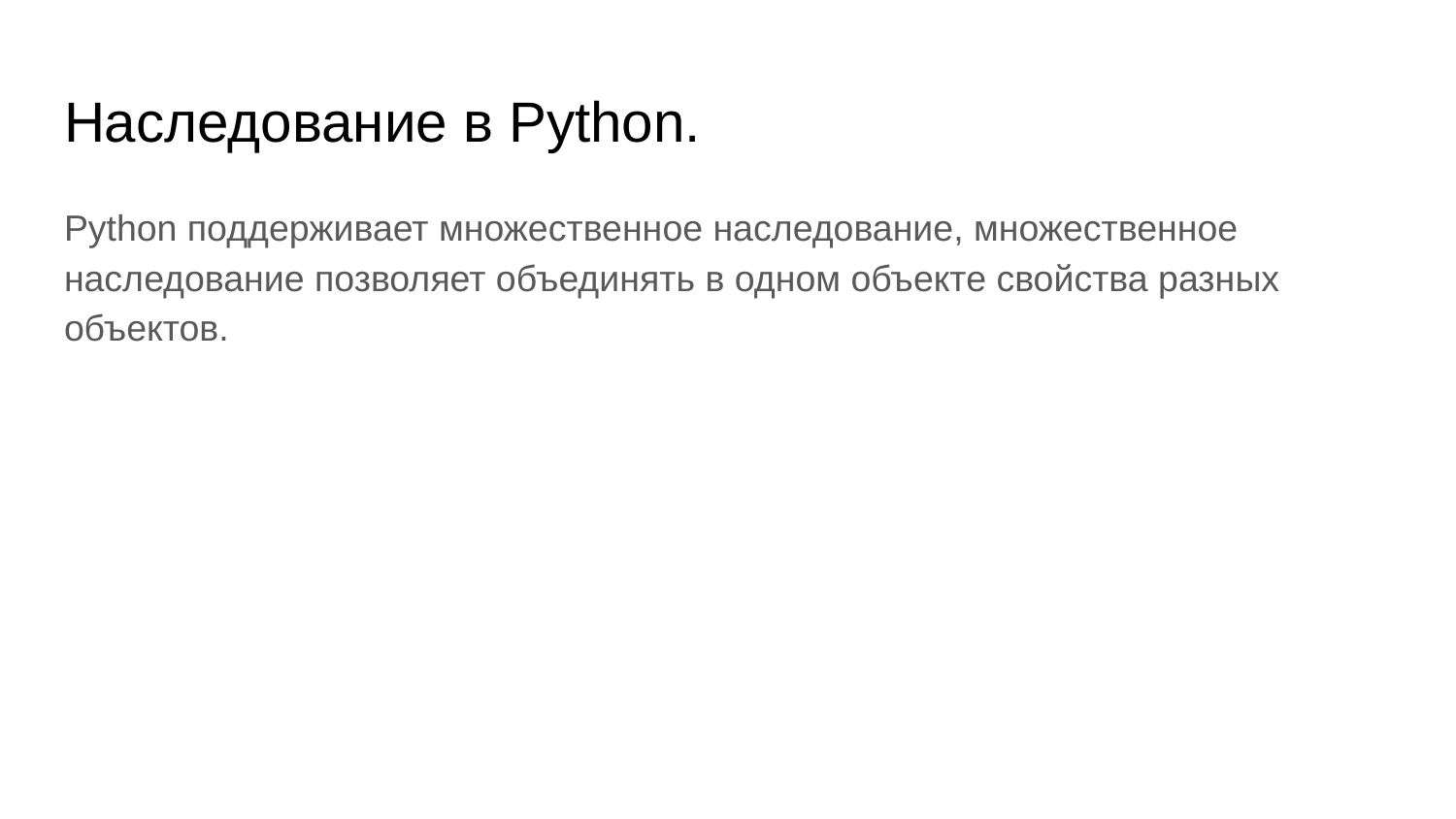

# Наследование в Python.

Python поддерживает множественное наследование, множественное наследование позволяет объединять в одном объекте свойства разных объектов.